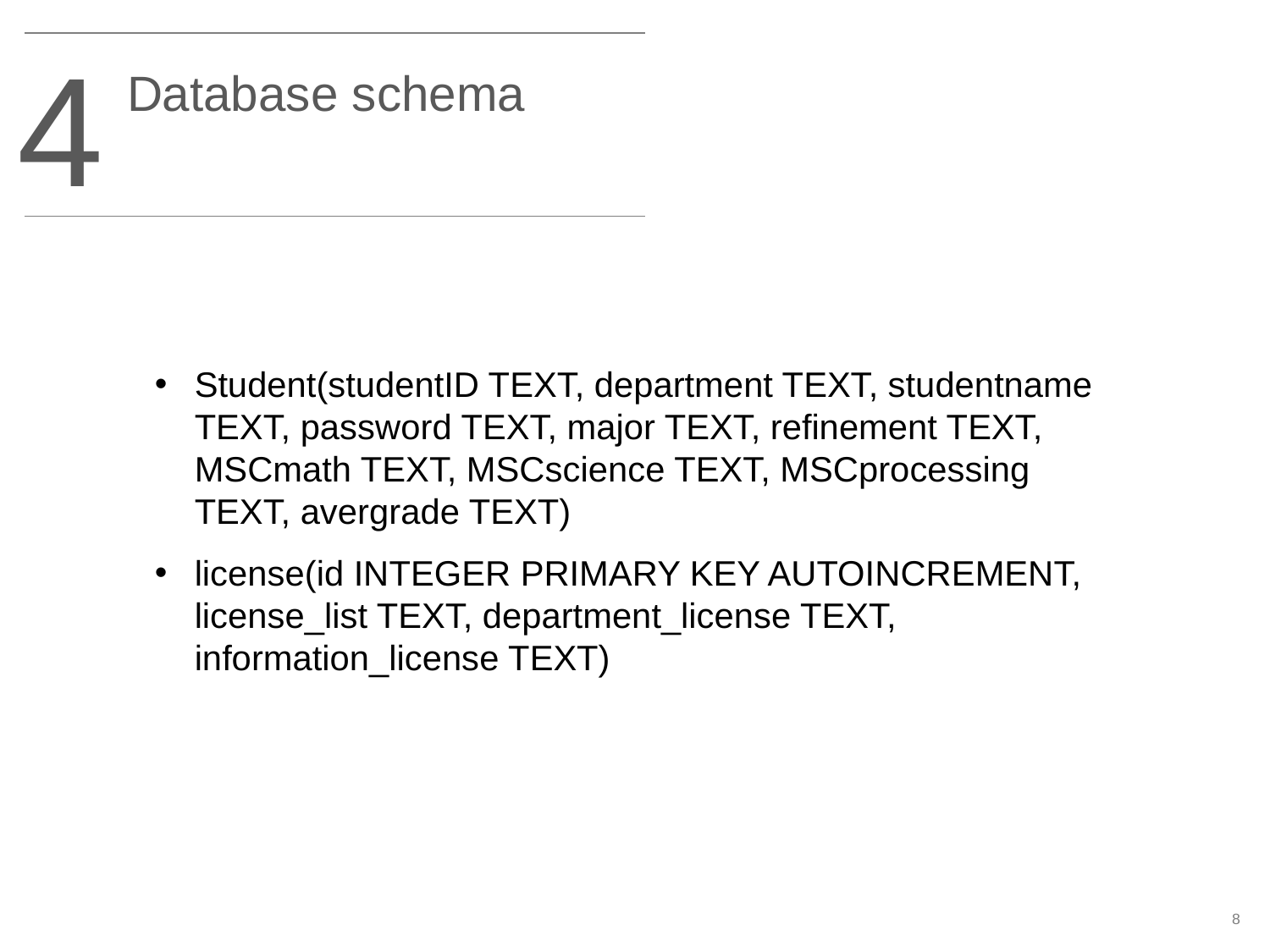

4
Database schema
Student(studentID TEXT, department TEXT, studentname TEXT, password TEXT, major TEXT, refinement TEXT, MSCmath TEXT, MSCscience TEXT, MSCprocessing TEXT, avergrade TEXT)

license(id INTEGER PRIMARY KEY AUTOINCREMENT, license_list TEXT, department_license TEXT, information_license TEXT)